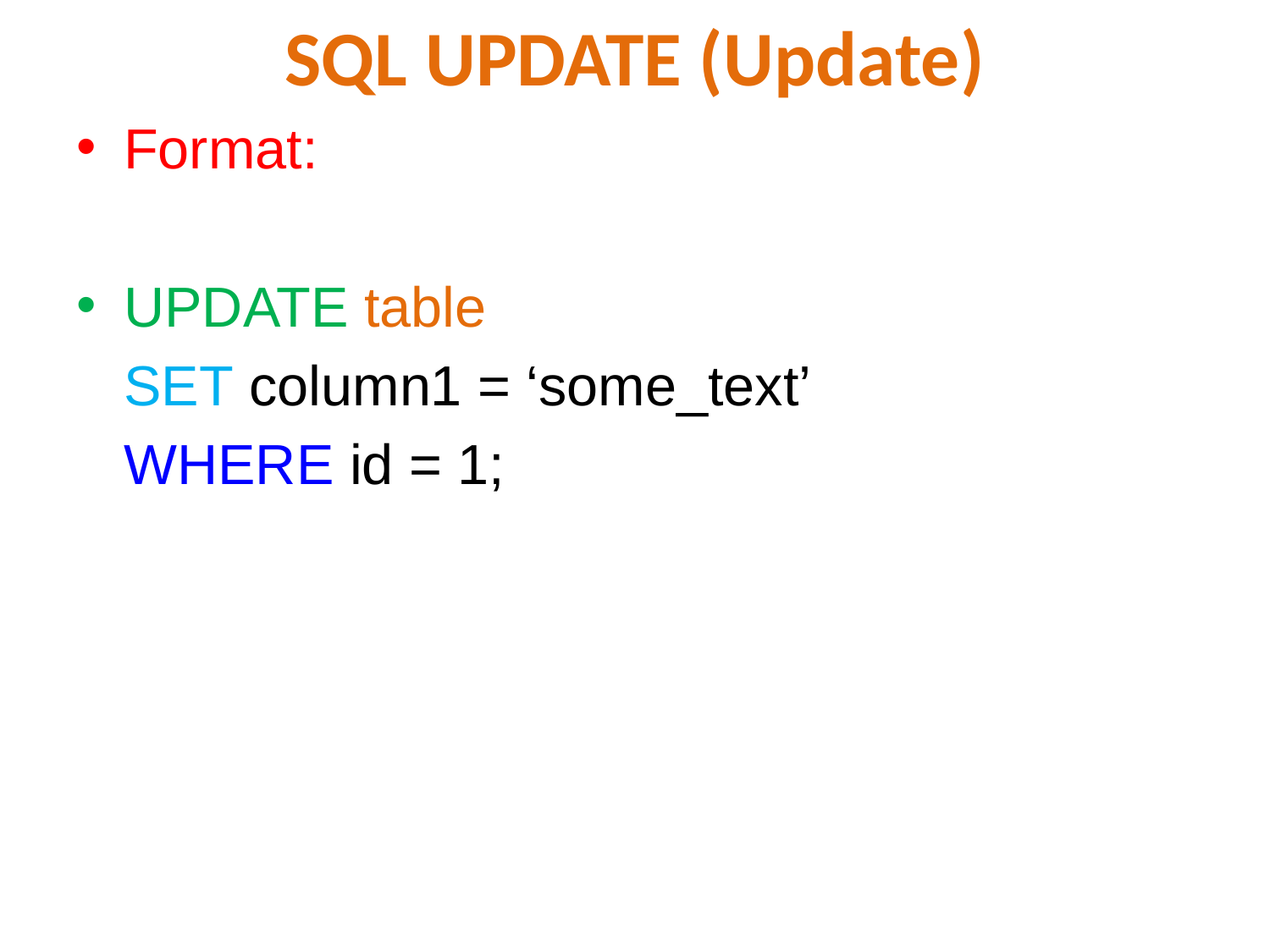

# SQL UPDATE (Update)
Format:

UPDATE table
	SET column1 = ‘some_text’
	WHERE id = 1;